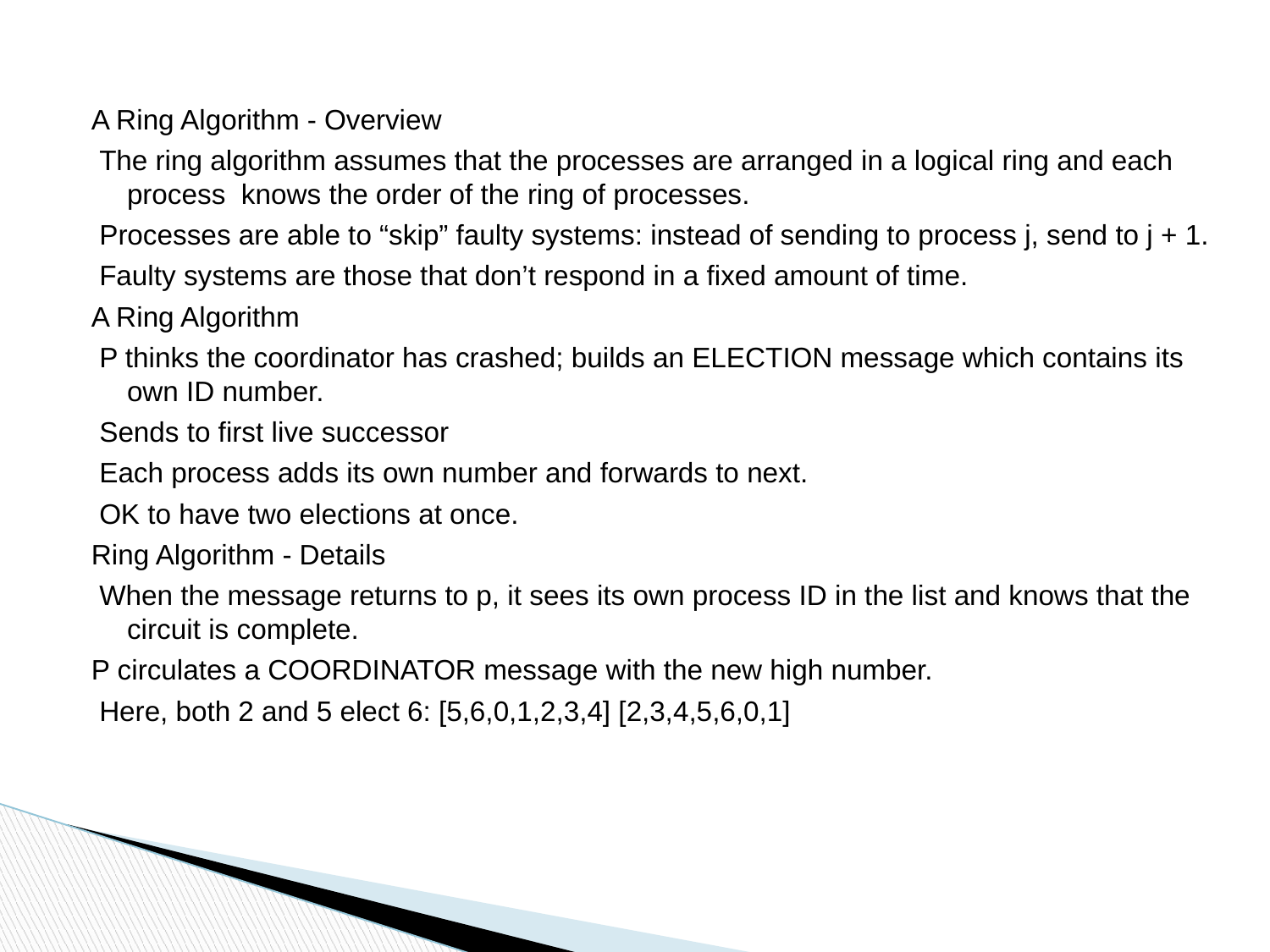

A Ring Algorithm - Overview
 The ring algorithm assumes that the processes are arranged in a logical ring and each process  knows the order of the ring of processes.
 Processes are able to “skip” faulty systems: instead of sending to process j, send to j + 1.
 Faulty systems are those that don’t respond in a fixed amount of time.
A Ring Algorithm
 P thinks the coordinator has crashed; builds an ELECTION message which contains its own ID number.
 Sends to first live successor
 Each process adds its own number and forwards to next.
 OK to have two elections at once.
Ring Algorithm - Details
 When the message returns to p, it sees its own process ID in the list and knows that the circuit is complete.
P circulates a COORDINATOR message with the new high number.
 Here, both 2 and 5 elect 6: [5,6,0,1,2,3,4] [2,3,4,5,6,0,1]